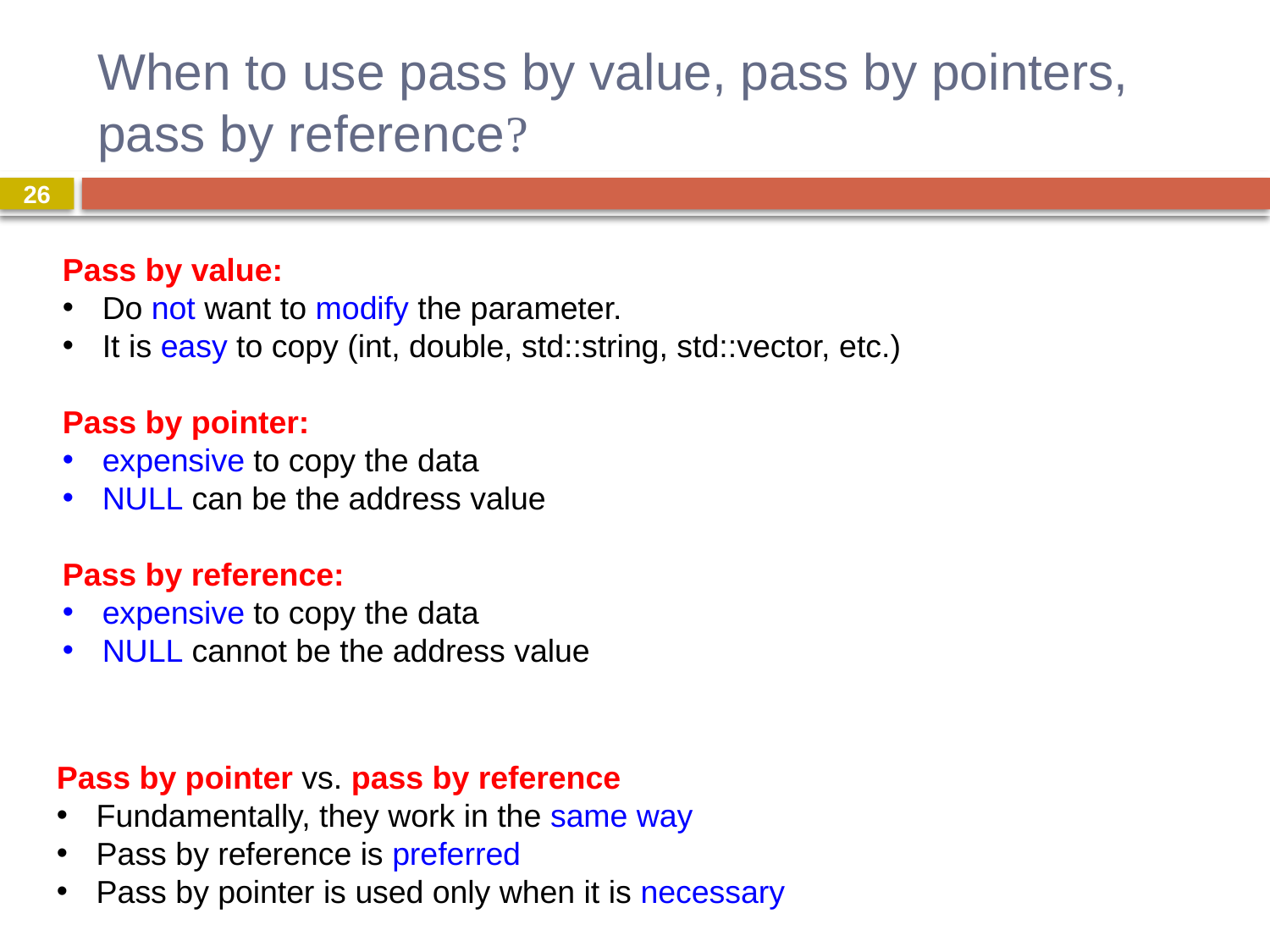

# When to use pass by value, pass by pointers, pass by reference?
26
Pass by value:
Do not want to modify the parameter.
It is easy to copy (int, double, std::string, std::vector, etc.)

Pass by pointer:
expensive to copy the data
NULL can be the address value

Pass by reference:
expensive to copy the data
NULL cannot be the address value
Pass by pointer vs. pass by reference
Fundamentally, they work in the same way
Pass by reference is preferred
Pass by pointer is used only when it is necessary